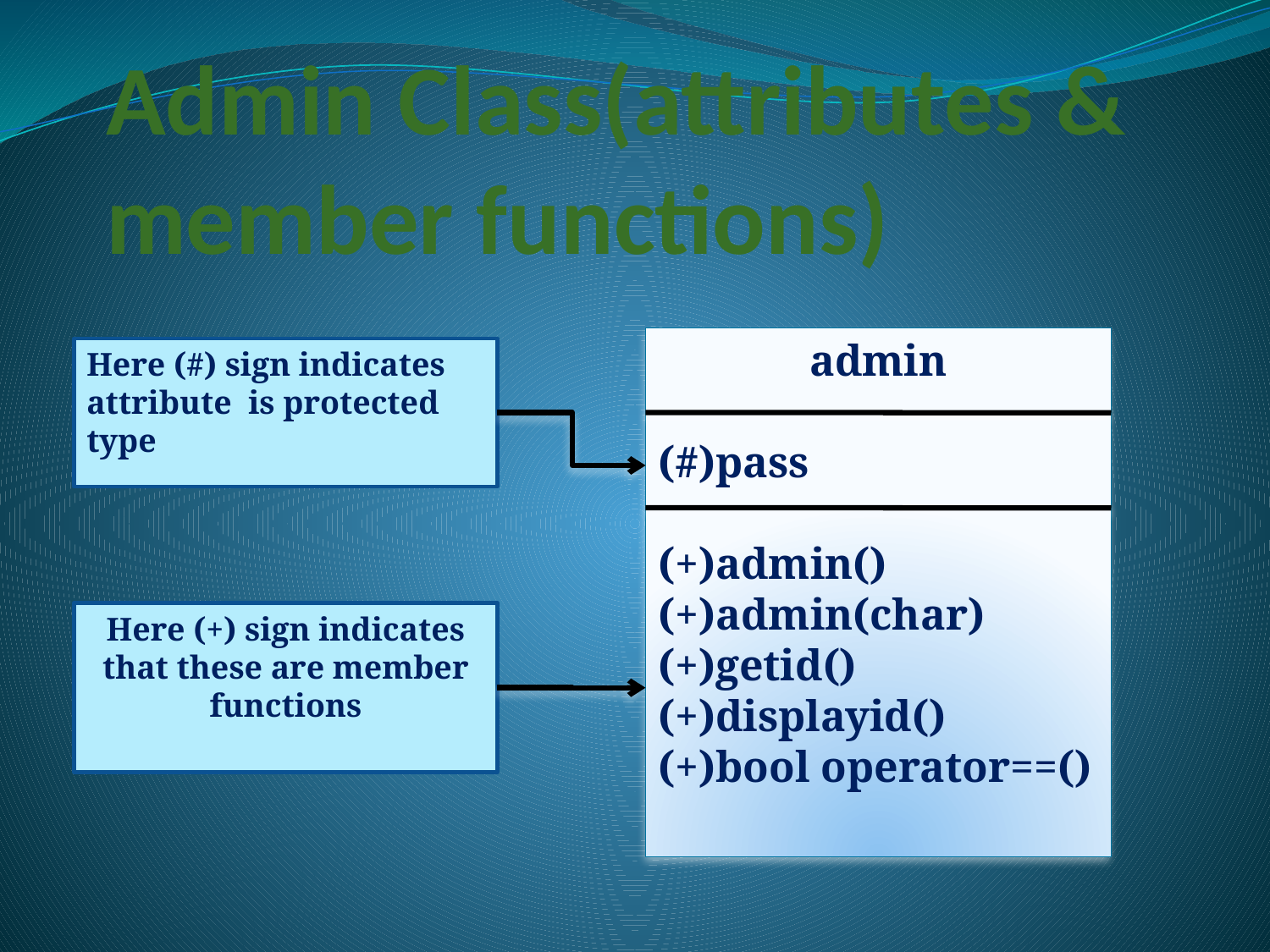

# Admin Class(attributes & member functions)
admin

(#)pass

(+)admin()
(+)admin(char)
(+)getid()
(+)displayid()
(+)bool operator==()
Here (#) sign indicates attribute  is protected
type
Here (+) sign indicates that these are member functions